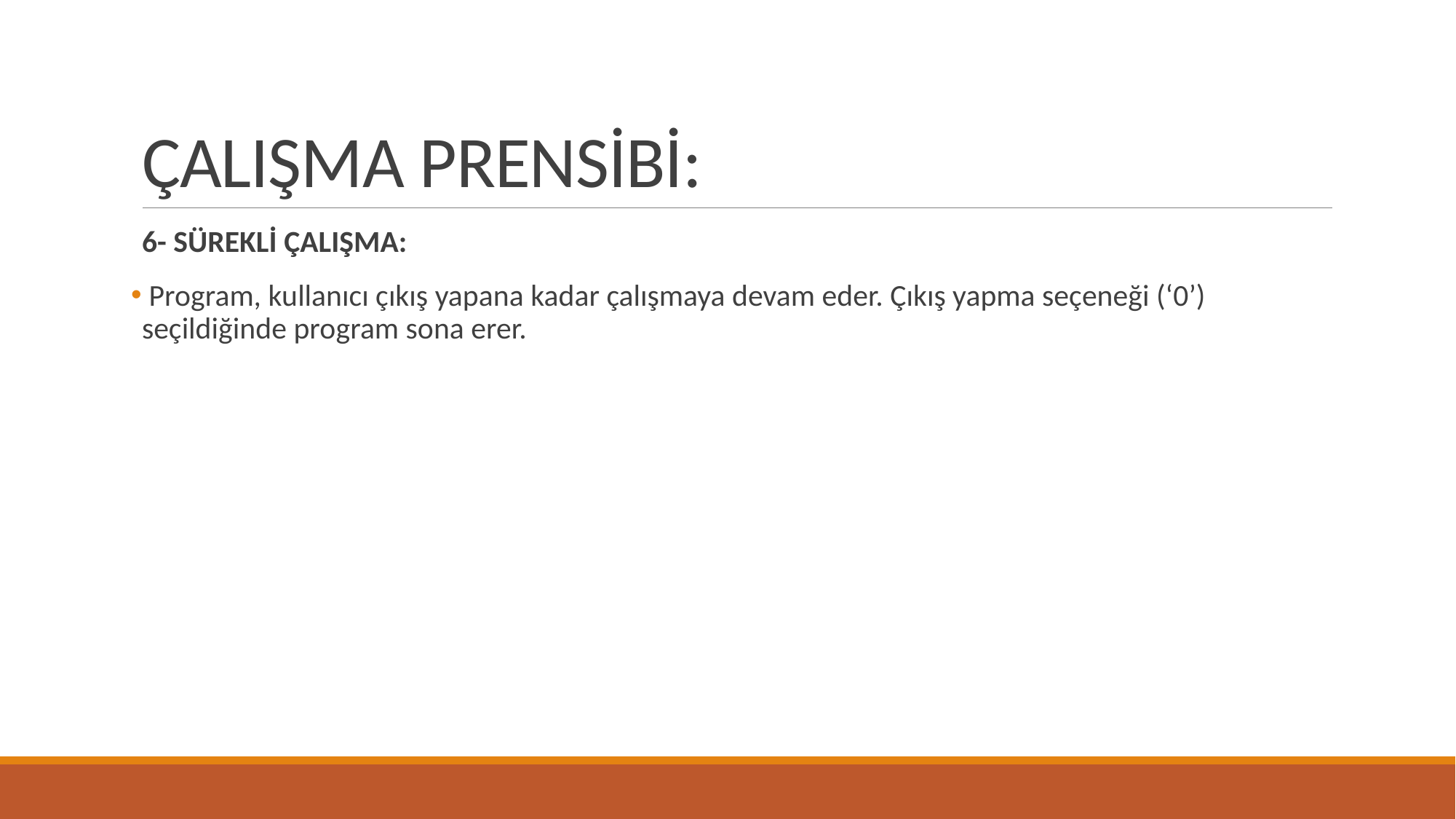

# ÇALIŞMA PRENSİBİ:
6- SÜREKLİ ÇALIŞMA:
 Program, kullanıcı çıkış yapana kadar çalışmaya devam eder. Çıkış yapma seçeneği (‘0’) seçildiğinde program sona erer.